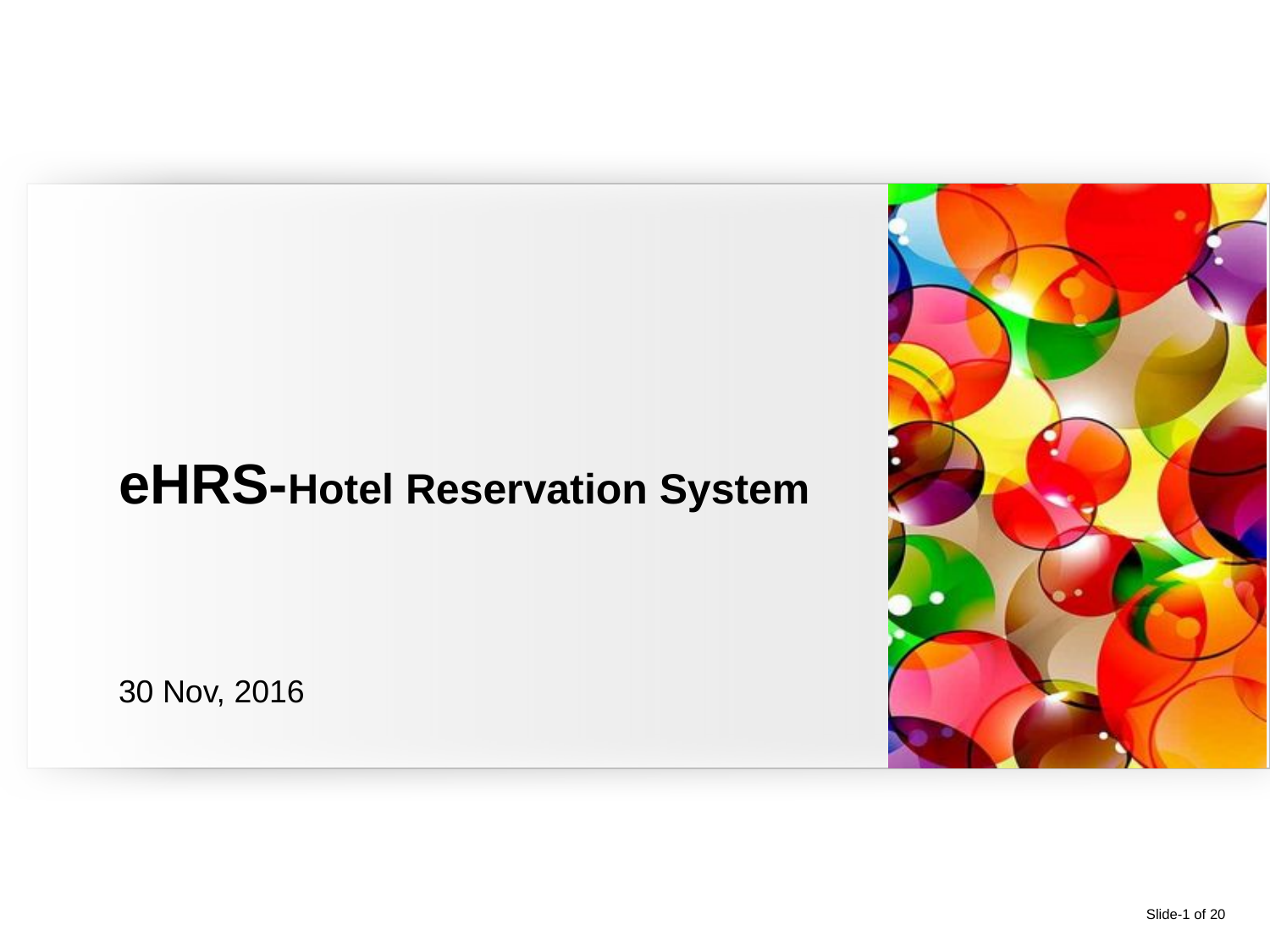

# eHRS-Hotel Reservation System
30 Nov, 2016
Slide-1 of 20